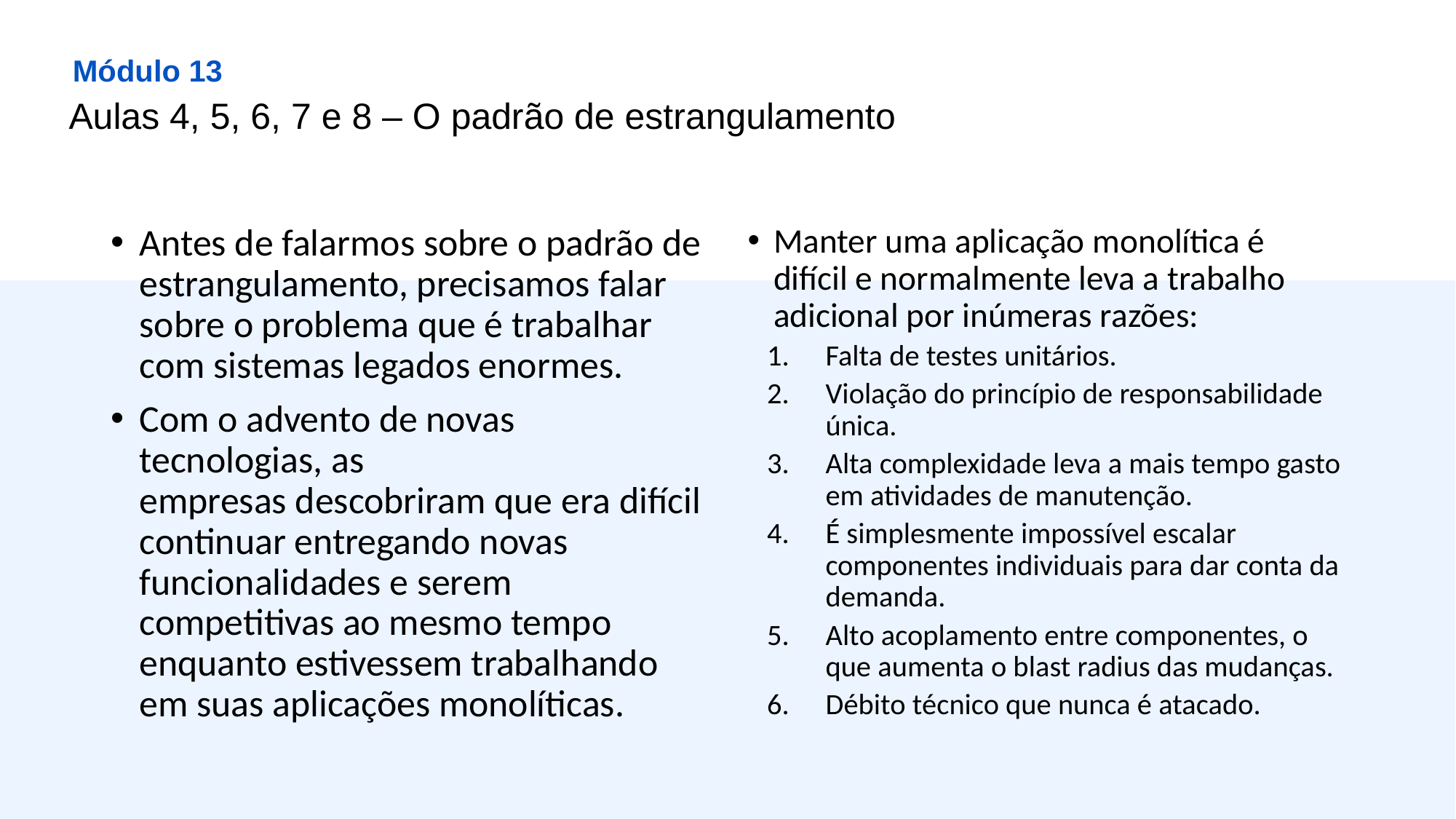

Módulo 13
Aulas 4, 5, 6, 7 e 8 – O padrão de estrangulamento
Antes de falarmos sobre o padrão de estrangulamento, precisamos falar sobre o problema que é trabalhar com sistemas legados enormes.
Com o advento de novas tecnologias, as empresas descobriram que era difícil continuar entregando novas funcionalidades e serem competitivas ao mesmo tempo enquanto estivessem trabalhando em suas aplicações monolíticas.
Manter uma aplicação monolítica é difícil e normalmente leva a trabalho adicional por inúmeras razões:
Falta de testes unitários.
Violação do princípio de responsabilidade única.
Alta complexidade leva a mais tempo gasto em atividades de manutenção.
É simplesmente impossível escalar componentes individuais para dar conta da demanda.
Alto acoplamento entre componentes, o que aumenta o blast radius das mudanças.
Débito técnico que nunca é atacado.